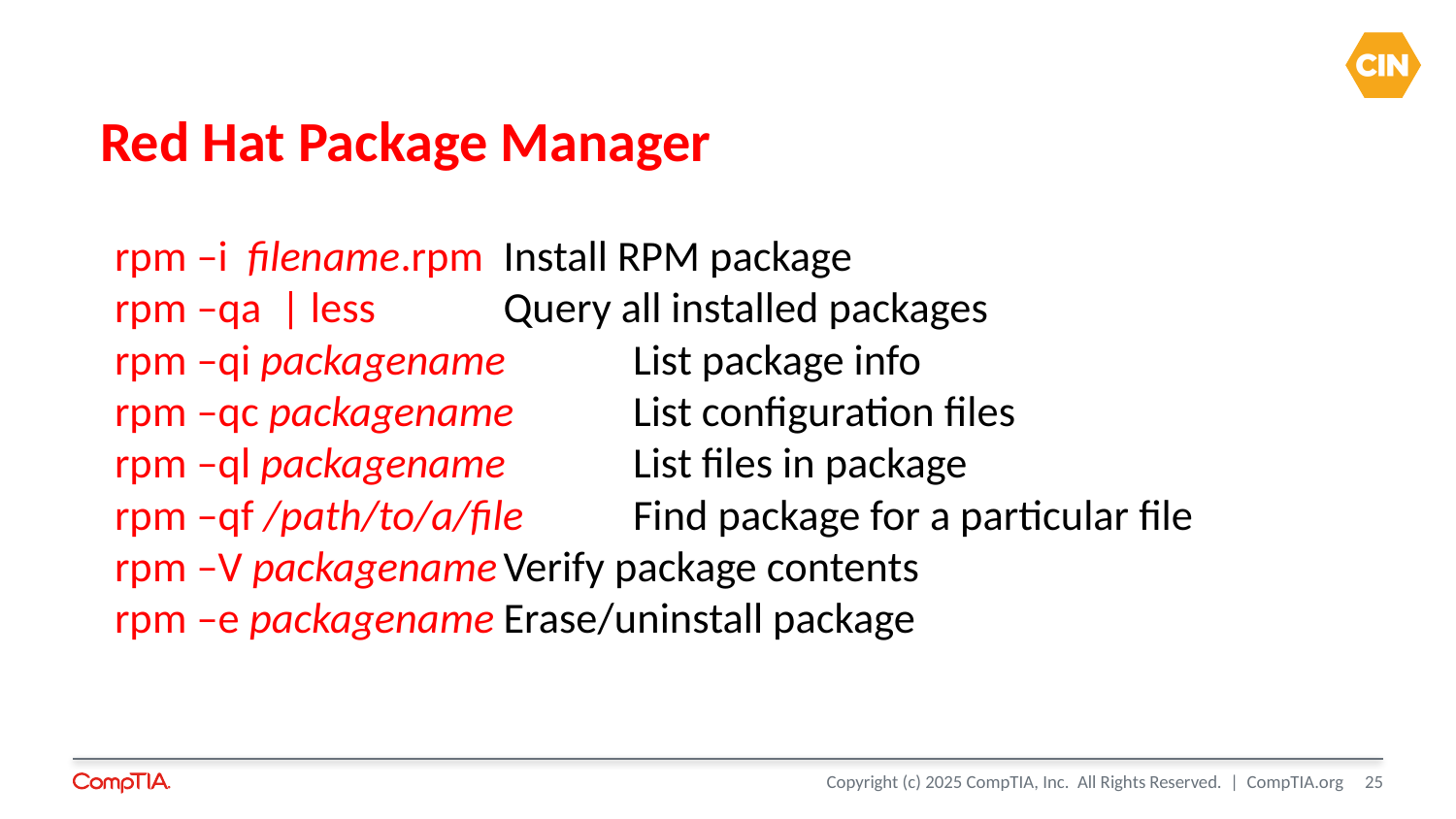

# Red Hat Package Manager
rpm –i  filename.rpm		Install RPM package
rpm –qa  | less			Query all installed packages
rpm –qi packagename		List package info
rpm –qc packagename		List configuration files
rpm –ql packagename		List files in package
rpm –qf /path/to/a/file		Find package for a particular file
rpm –V packagename		Verify package contents
rpm –e packagename		Erase/uninstall package
25